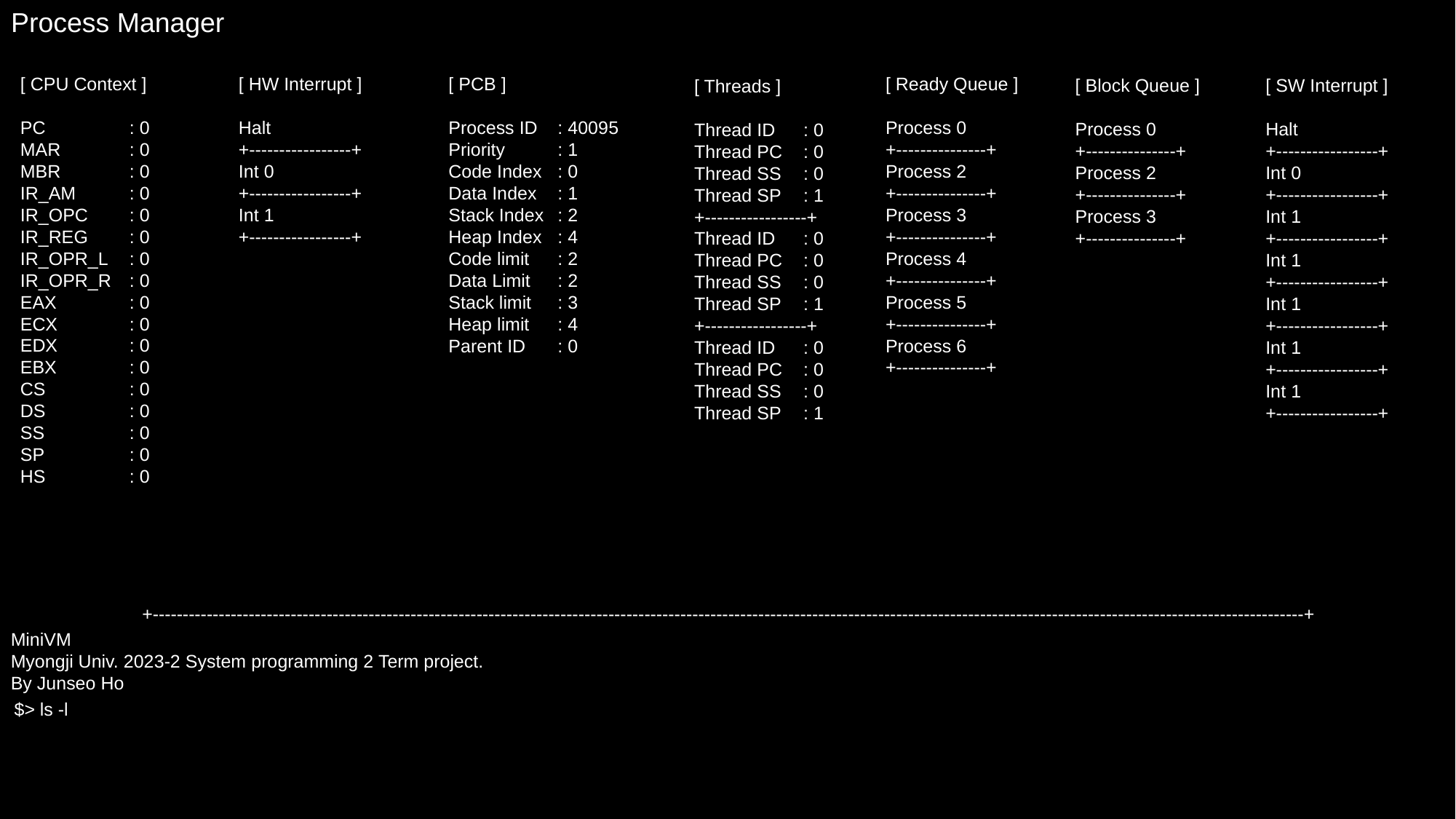

Process Manager
[ CPU Context ]

PC	: 0
MAR	: 0
MBR	: 0
IR_AM	: 0
IR_OPC	: 0
IR_REG	: 0
IR_OPR_L	: 0
IR_OPR_R	: 0
EAX	: 0
ECX	: 0
EDX	: 0
EBX	: 0
CS	: 0
DS	: 0
SS	: 0
SP	: 0
HS	: 0

[ HW Interrupt ]

Halt
+-----------------+
Int 0
+-----------------+
Int 1
+-----------------+
[ PCB ]

Process ID	: 40095
Priority	: 1
Code Index	: 0
Data Index	: 1
Stack Index	: 2
Heap Index	: 4
Code limit	: 2
Data Limit	: 2
Stack limit	: 3
Heap limit	: 4
Parent ID	: 0

[ Ready Queue ]

Process 0
+---------------+
Process 2
+---------------+
Process 3
+---------------+
Process 4
+---------------+
Process 5
+---------------+
Process 6
+---------------+

[ Block Queue ]

Process 0
+---------------+
Process 2
+---------------+
Process 3
+---------------+

[ SW Interrupt ]

Halt
+-----------------+
Int 0
+-----------------+
Int 1
+-----------------+
Int 1
+-----------------+
Int 1
+-----------------+
Int 1
+-----------------+
Int 1
+-----------------+

[ Threads ]

Thread ID	: 0
Thread PC	: 0
Thread SS	: 0
Thread SP	: 1
+-----------------+
Thread ID	: 0
Thread PC	: 0
Thread SS	: 0
Thread SP	: 1
+-----------------+
Thread ID	: 0
Thread PC	: 0
Thread SS	: 0
Thread SP	: 1

+------------------------------------------------------------------------------------------------------------------------------------------------------------------------------------------------+
MiniVM
Myongji Univ. 2023-2 System programming 2 Term project.
By Junseo Ho
$> ls -l